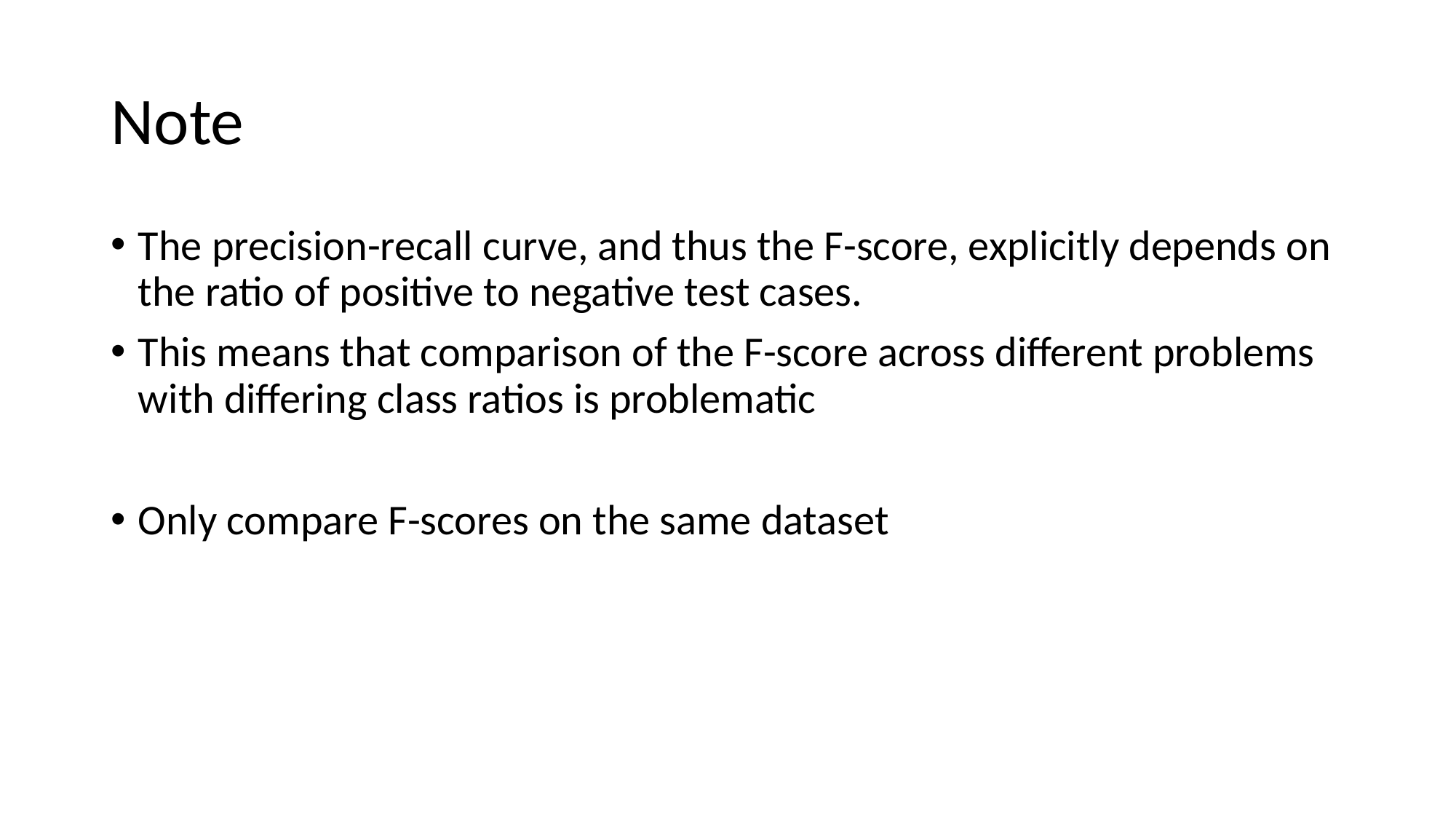

# Note
The precision-recall curve, and thus the F-score, explicitly depends on the ratio of positive to negative test cases.
This means that comparison of the F-score across different problems with differing class ratios is problematic

Only compare F-scores on the same dataset